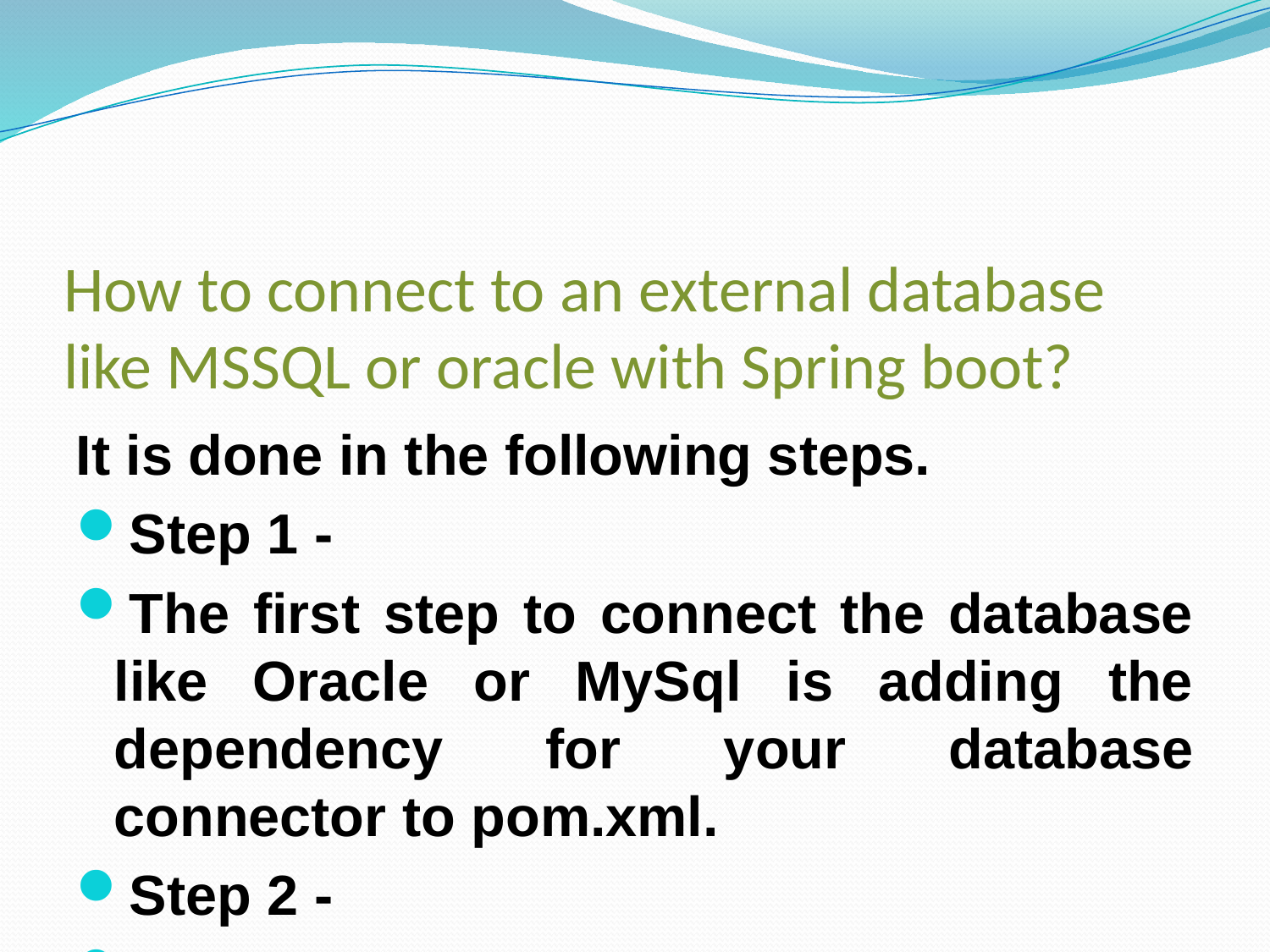

# How to connect to an external database like MSSQL or oracle with Spring boot?
It is done in the following steps.
Step 1 -
The first step to connect the database like Oracle or MySql is adding the dependency for your database connector to pom.xml.
Step 2 -
The next step is the elimination of H2 Dependency from pom.xml